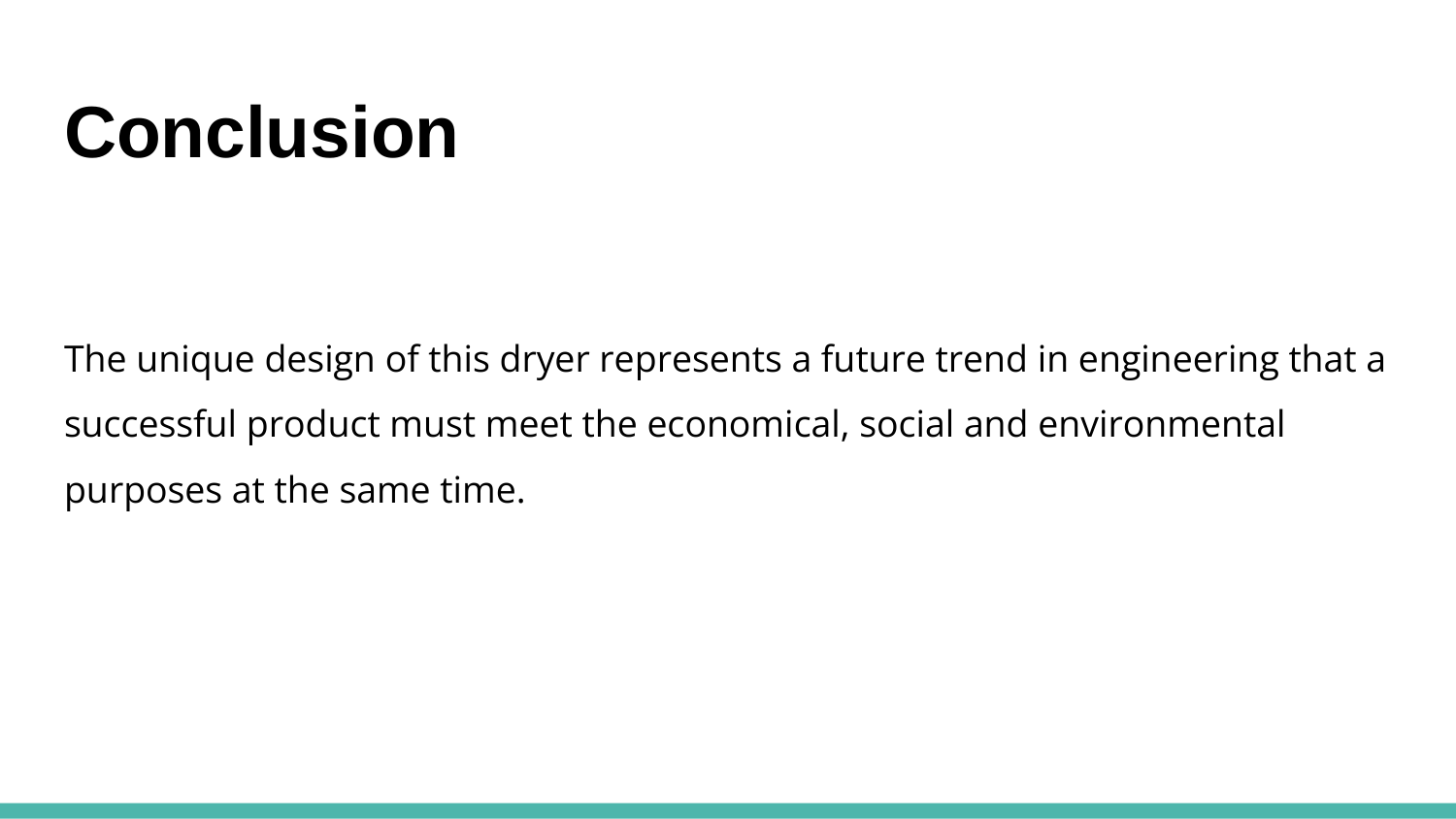

# Conclusion

The unique design of this dryer represents a future trend in engineering that a successful product must meet the economical, social and environmental purposes at the same time.